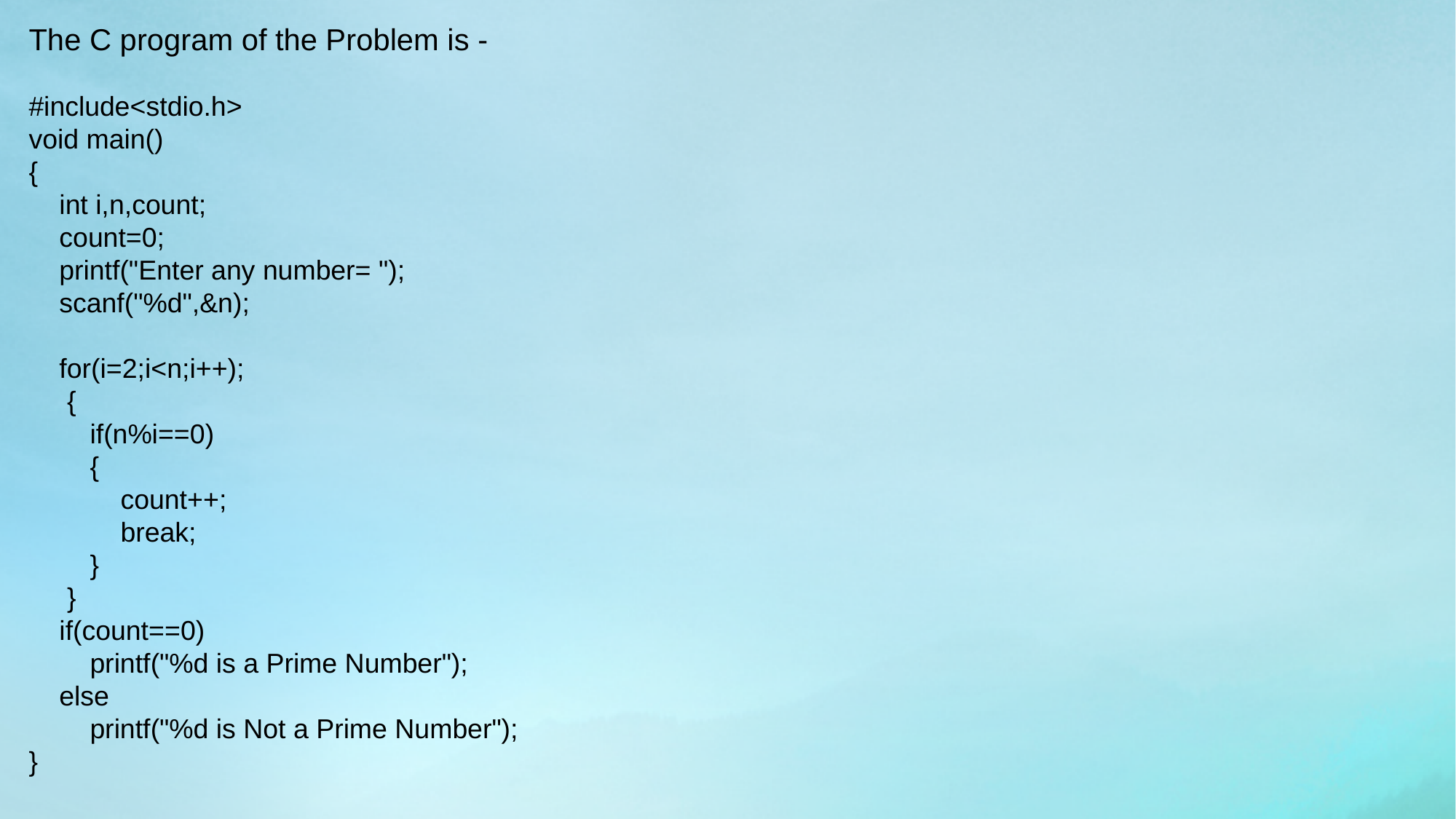

The C program of the Problem is -

#include<stdio.h>
void main()
{
    int i,n,count;
    count=0;
    printf("Enter any number= ");
    scanf("%d",&n);

    for(i=2;i<n;i++);
     {
        if(n%i==0)
        {
            count++;
            break;
        }
     }
    if(count==0)
        printf("%d is a Prime Number");
    else
        printf("%d is Not a Prime Number");
}